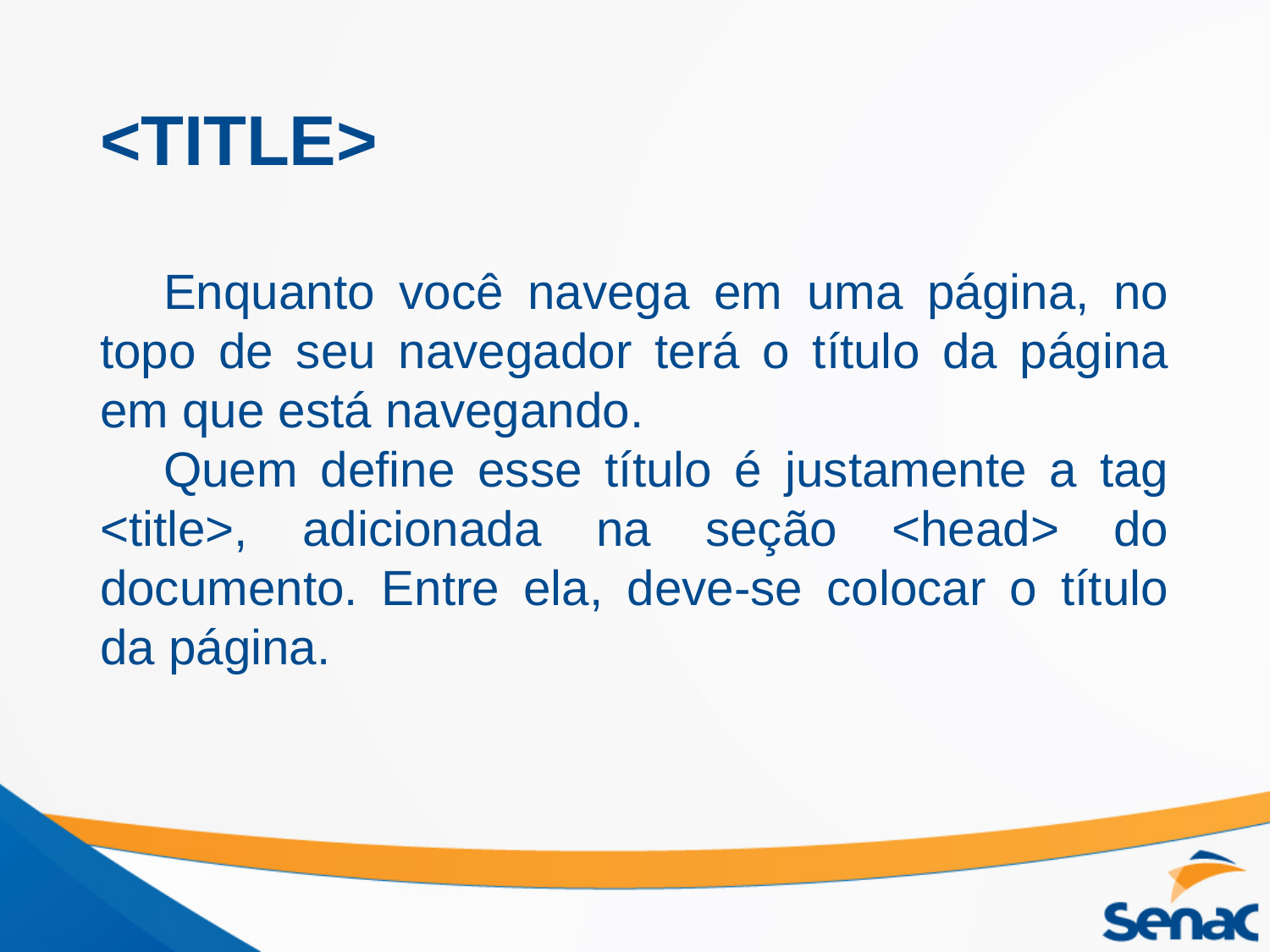

# <TITLE>
Enquanto você navega em uma página, no topo de seu navegador terá o título da página em que está navegando.
Quem define esse título é justamente a tag <title>, adicionada na seção <head> do documento. Entre ela, deve-se colocar o título da página.